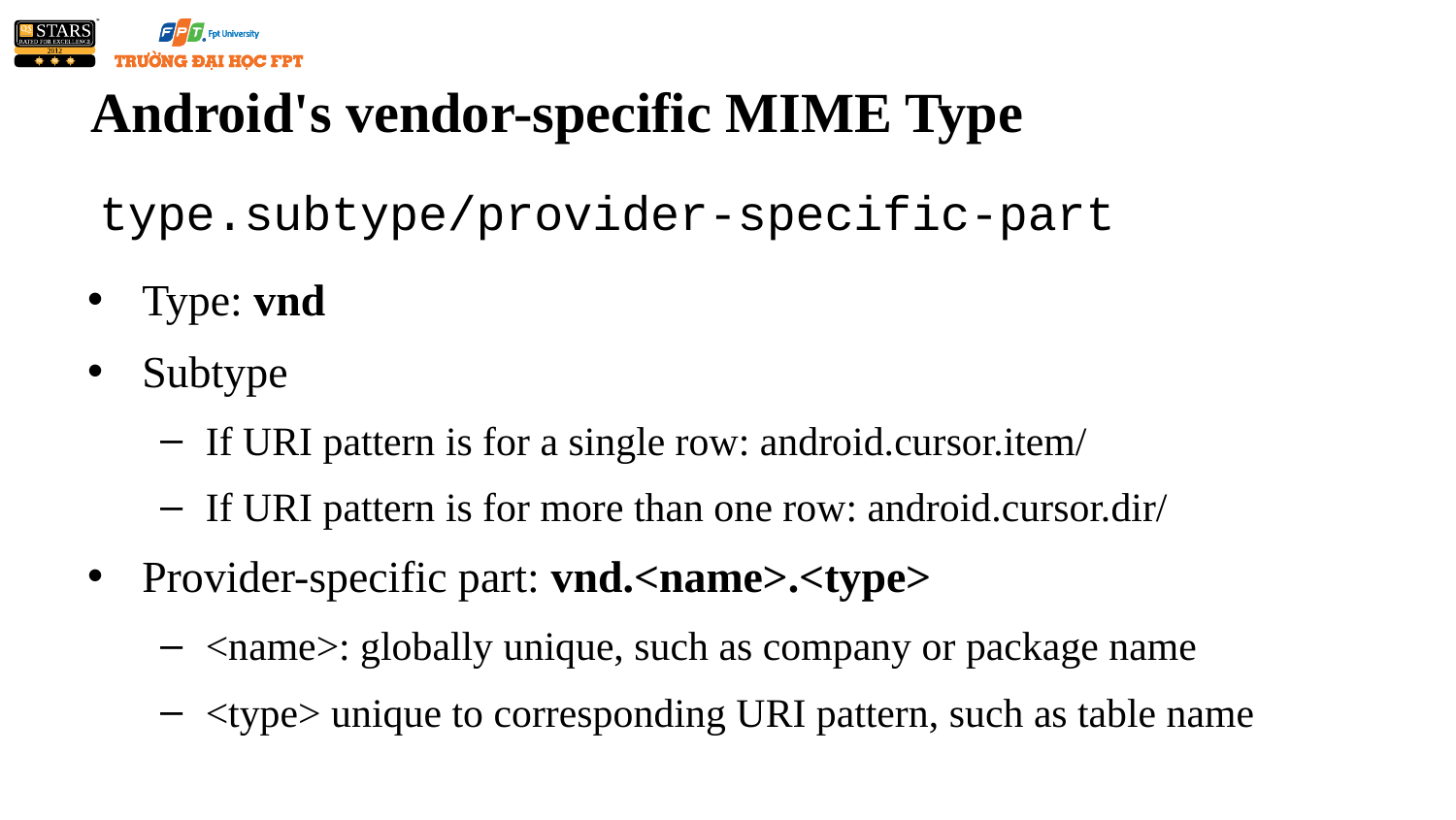

# Android's vendor-specific MIME Type
type.subtype/provider-specific-part
Type: vnd
Subtype
If URI pattern is for a single row: android.cursor.item/
If URI pattern is for more than one row: android.cursor.dir/
Provider-specific part: vnd.<name>.<type>
<name>: globally unique, such as company or package name
<type> unique to corresponding URI pattern, such as table name